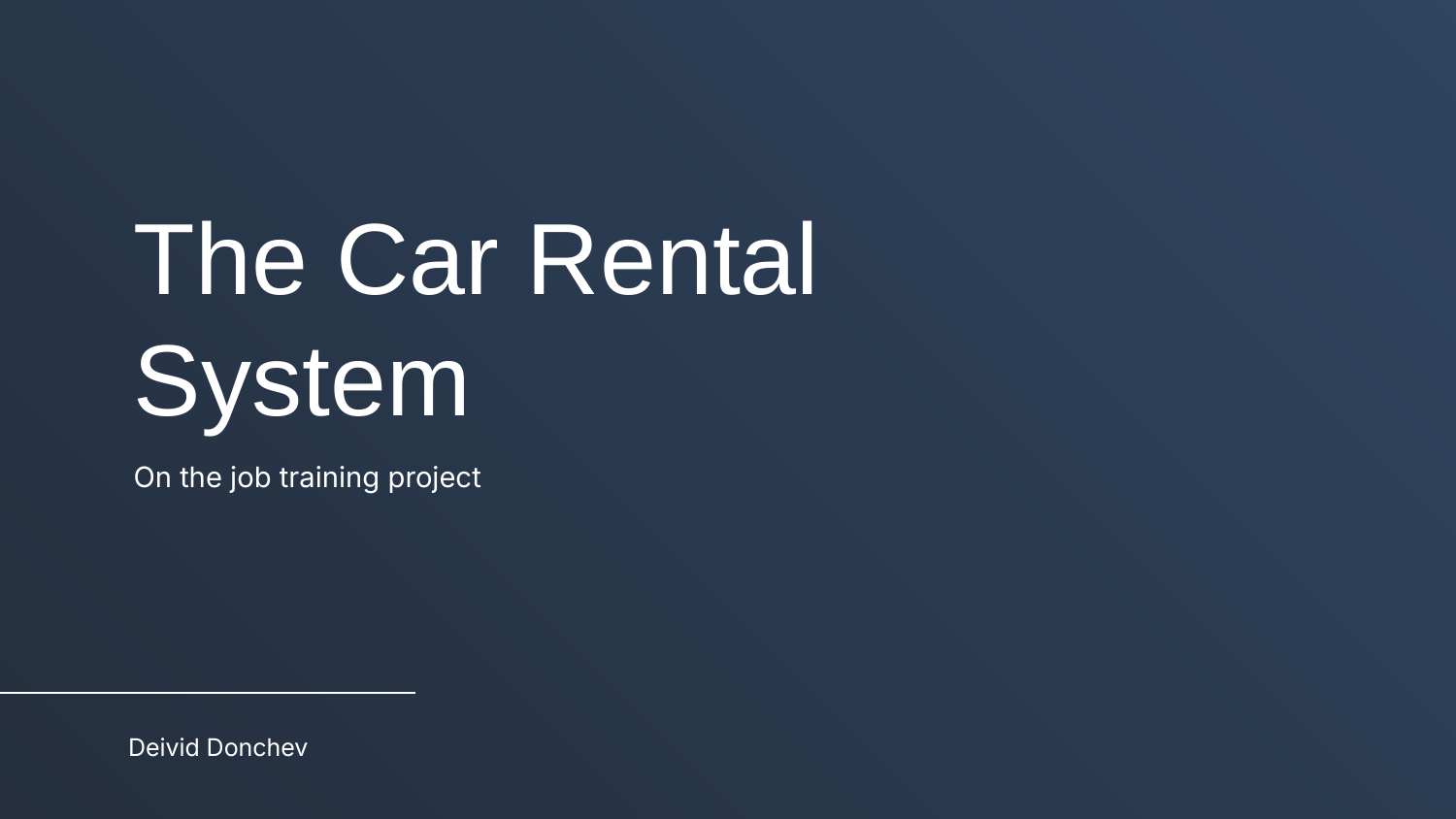

# The Car Rental System
On the job training project
Deivid Donchev